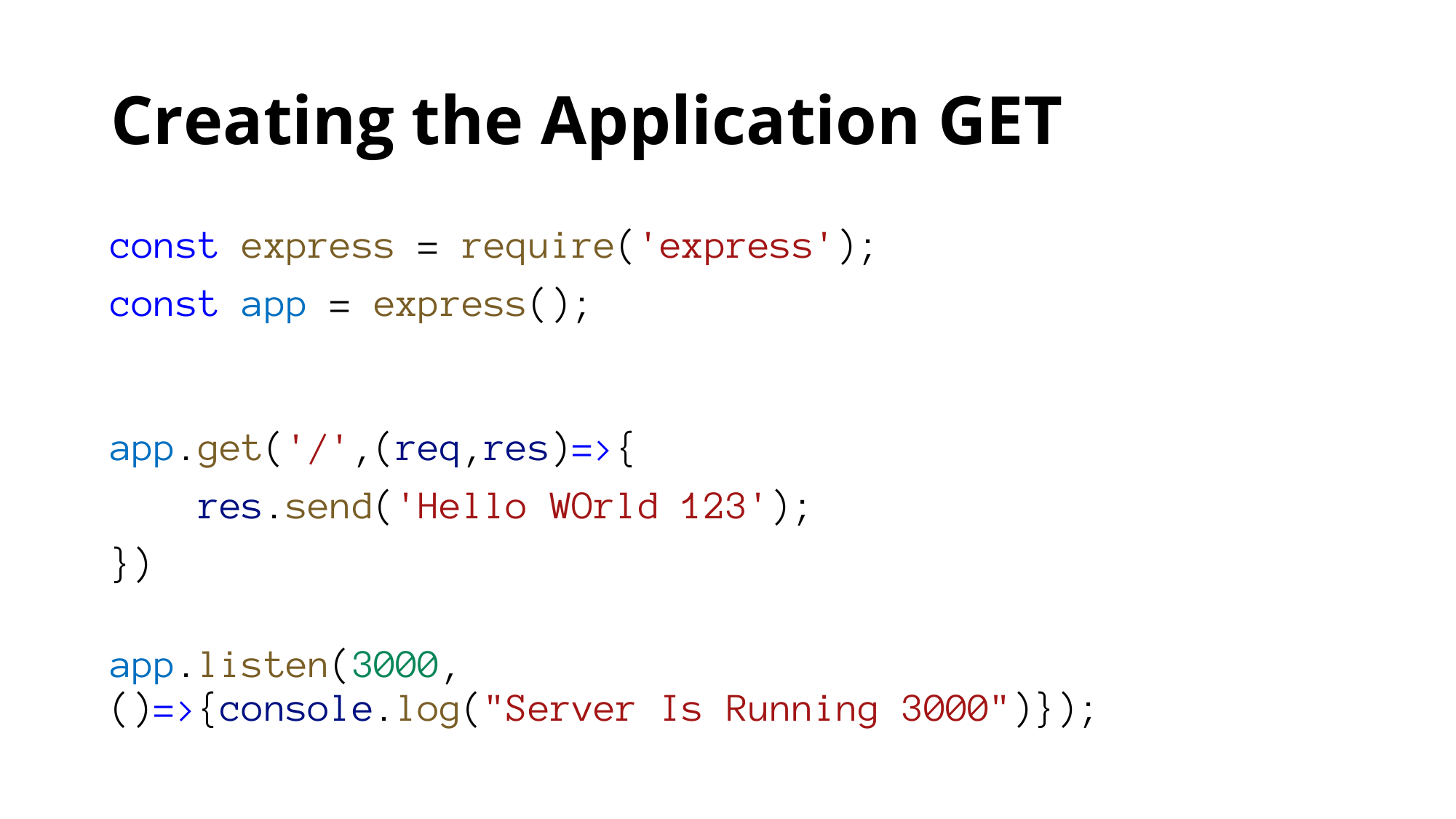

# Creating the Application GET
const express = require('express');
const app = express();
app.get('/',(req,res)=>{
    res.send('Hello WOrld 123');
})
app.listen(3000,()=>{console.log("Server Is Running 3000")});